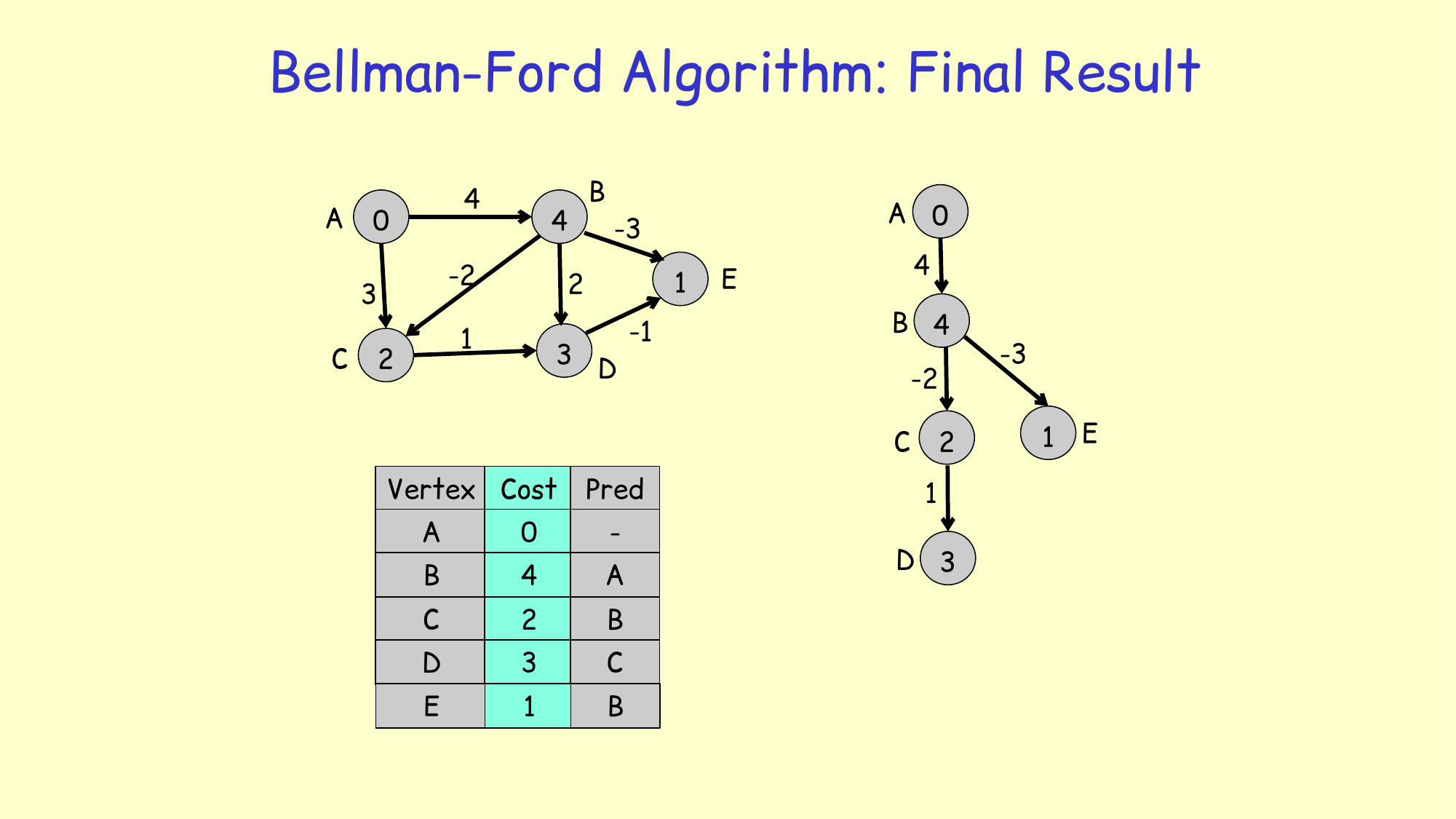

# Bellman-Ford Algorithm: Final Result
B
4
0
0
4
A
A
-3
4
-2
1
E
2
3
4
B
-1
1
3
2
-3
C
D
-2
1
E
2
C
Vertex
Cost
Pred
1
A
0
-
3
D
B
4
A
C
2
B
D
3
C
E
1
B